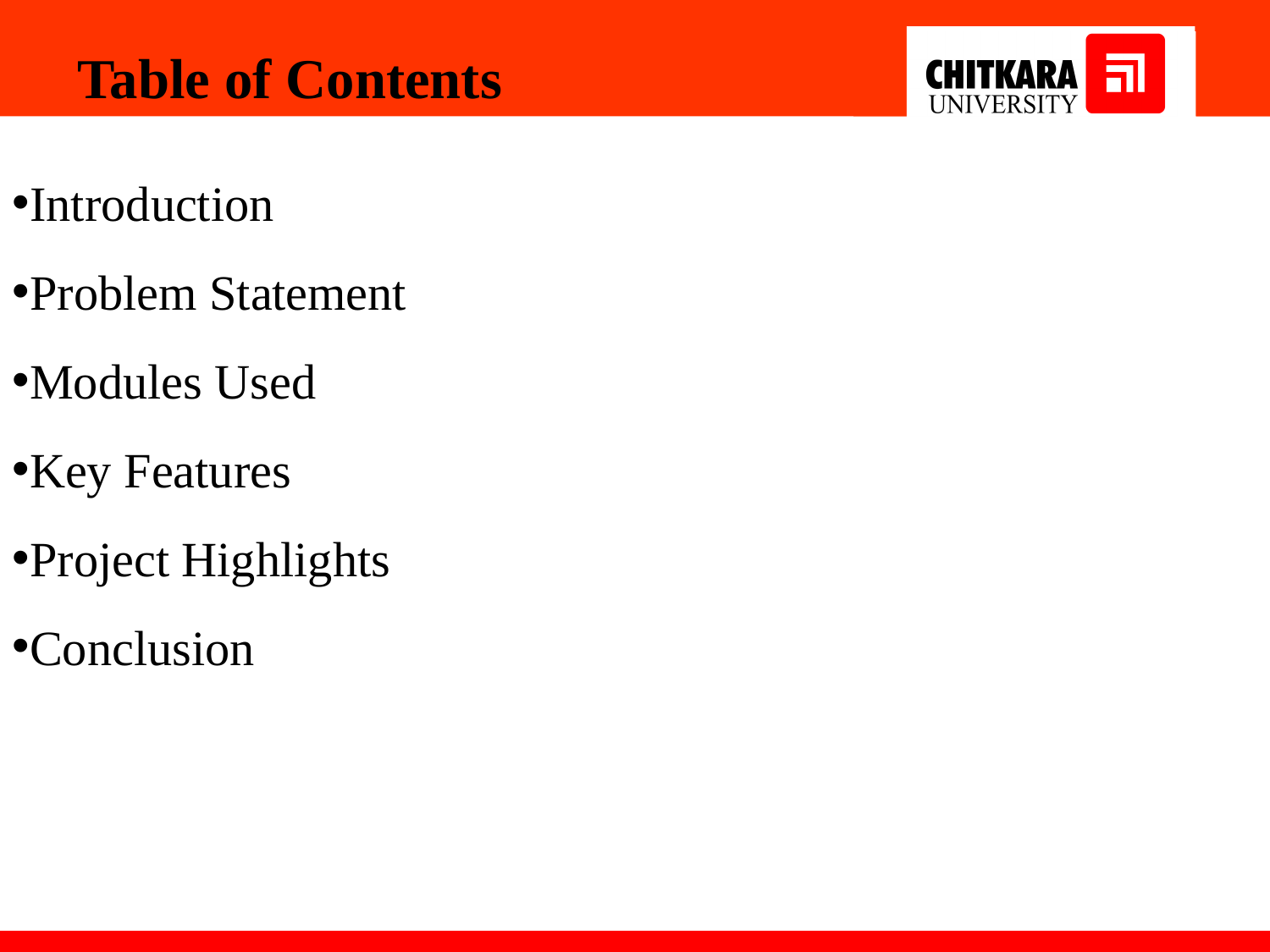

Table of Contents
Introduction
Problem Statement
Modules Used
Key Features
Project Highlights
Conclusion